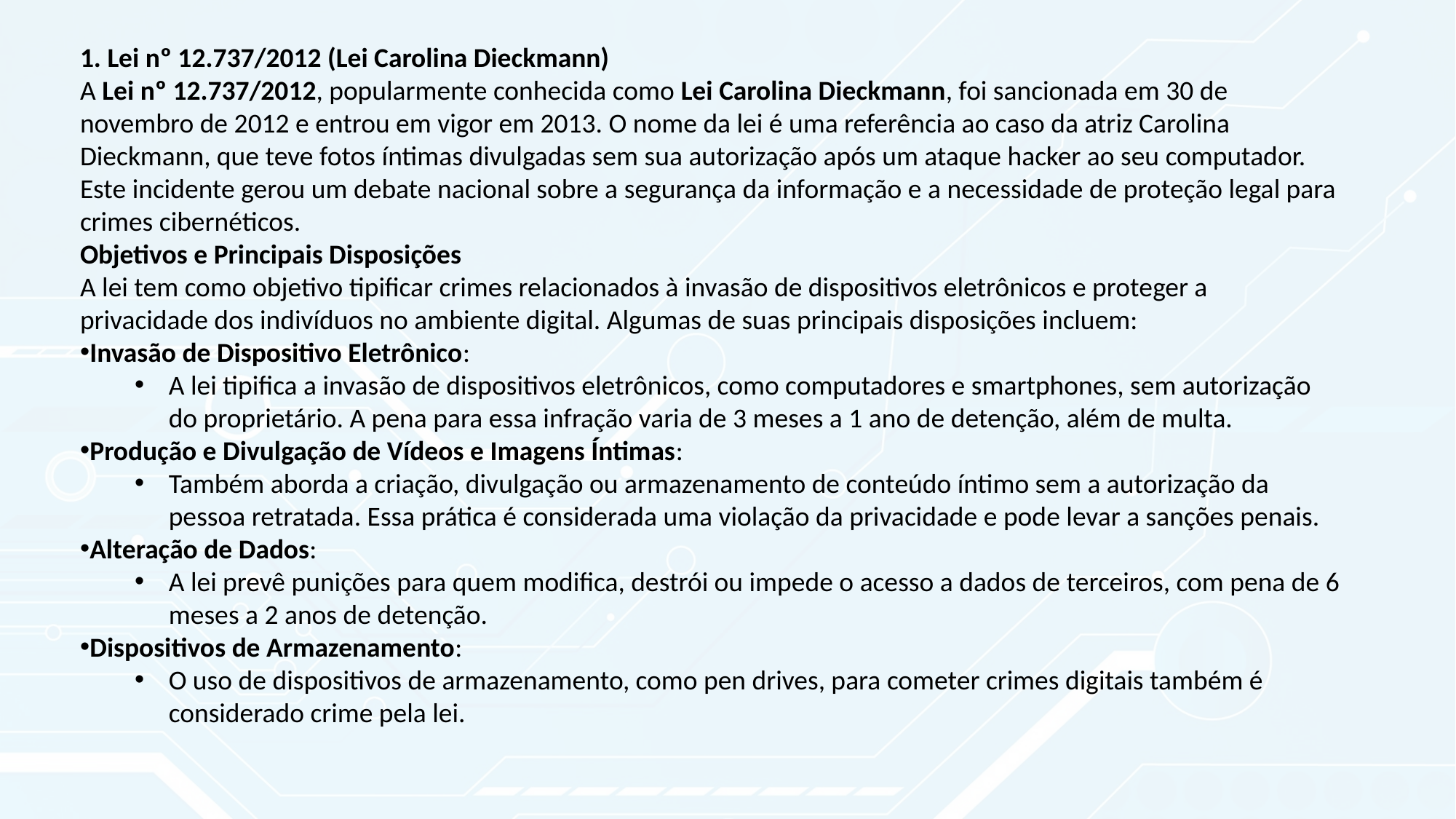

1. Lei nº 12.737/2012 (Lei Carolina Dieckmann)
A Lei nº 12.737/2012, popularmente conhecida como Lei Carolina Dieckmann, foi sancionada em 30 de novembro de 2012 e entrou em vigor em 2013. O nome da lei é uma referência ao caso da atriz Carolina Dieckmann, que teve fotos íntimas divulgadas sem sua autorização após um ataque hacker ao seu computador. Este incidente gerou um debate nacional sobre a segurança da informação e a necessidade de proteção legal para crimes cibernéticos.
Objetivos e Principais Disposições
A lei tem como objetivo tipificar crimes relacionados à invasão de dispositivos eletrônicos e proteger a privacidade dos indivíduos no ambiente digital. Algumas de suas principais disposições incluem:
Invasão de Dispositivo Eletrônico:
A lei tipifica a invasão de dispositivos eletrônicos, como computadores e smartphones, sem autorização do proprietário. A pena para essa infração varia de 3 meses a 1 ano de detenção, além de multa.
Produção e Divulgação de Vídeos e Imagens Íntimas:
Também aborda a criação, divulgação ou armazenamento de conteúdo íntimo sem a autorização da pessoa retratada. Essa prática é considerada uma violação da privacidade e pode levar a sanções penais.
Alteração de Dados:
A lei prevê punições para quem modifica, destrói ou impede o acesso a dados de terceiros, com pena de 6 meses a 2 anos de detenção.
Dispositivos de Armazenamento:
O uso de dispositivos de armazenamento, como pen drives, para cometer crimes digitais também é considerado crime pela lei.